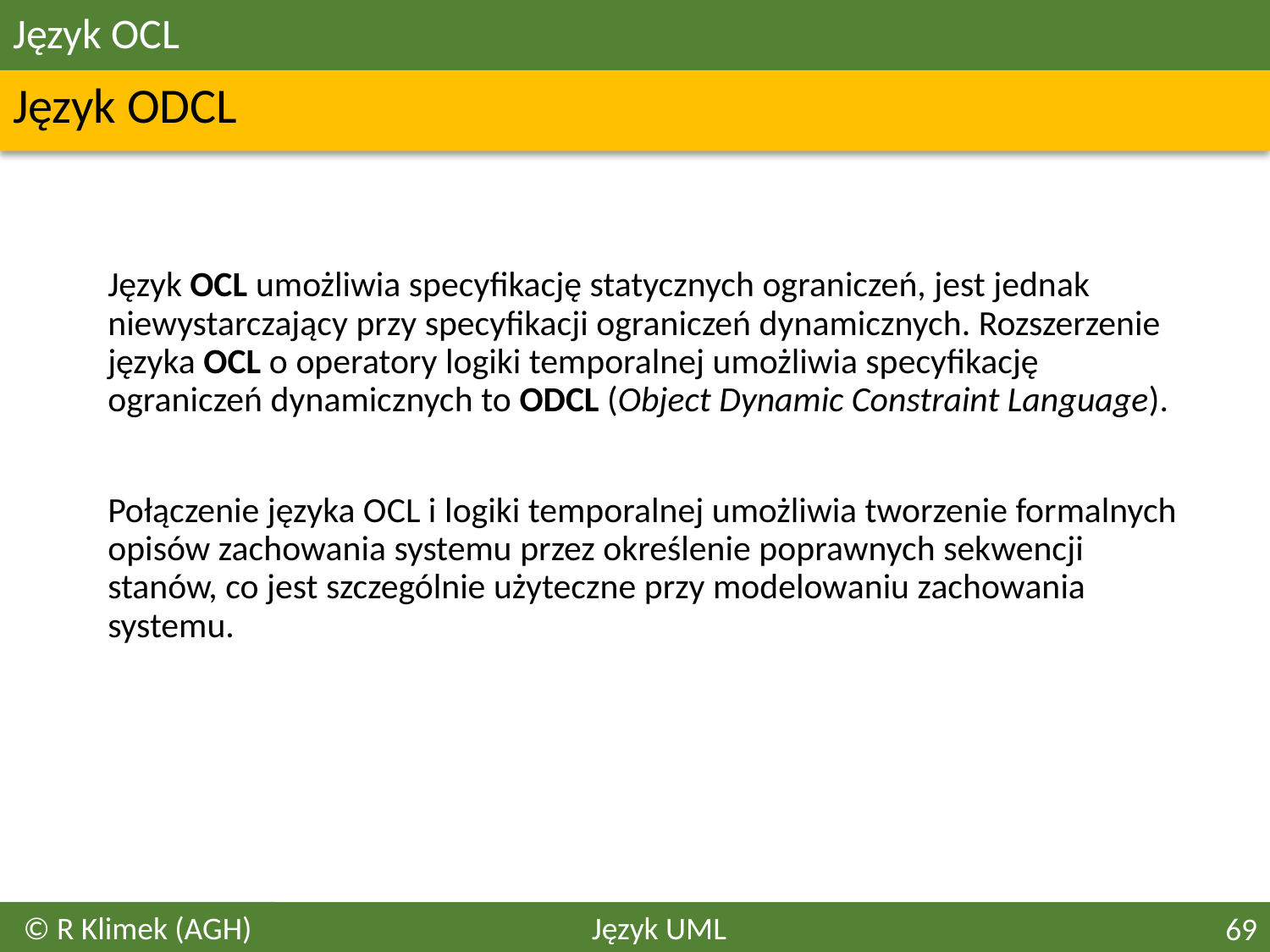

# Język OCL
Język ODCL
Język OCL umożliwia specyfikację statycznych ograniczeń, jest jednak niewystarczający przy specyfikacji ograniczeń dynamicznych. Rozszerzenie języka OCL o operatory logiki temporalnej umożliwia specyfikację ograniczeń dynamicznych to ODCL (Object Dynamic Constraint Language).

	Połączenie języka OCL i logiki temporalnej umożliwia tworzenie formalnych opisów zachowania systemu przez określenie poprawnych sekwencji stanów, co jest szczególnie użyteczne przy modelowaniu zachowania systemu.
© R Klimek (AGH)
Język UML
69